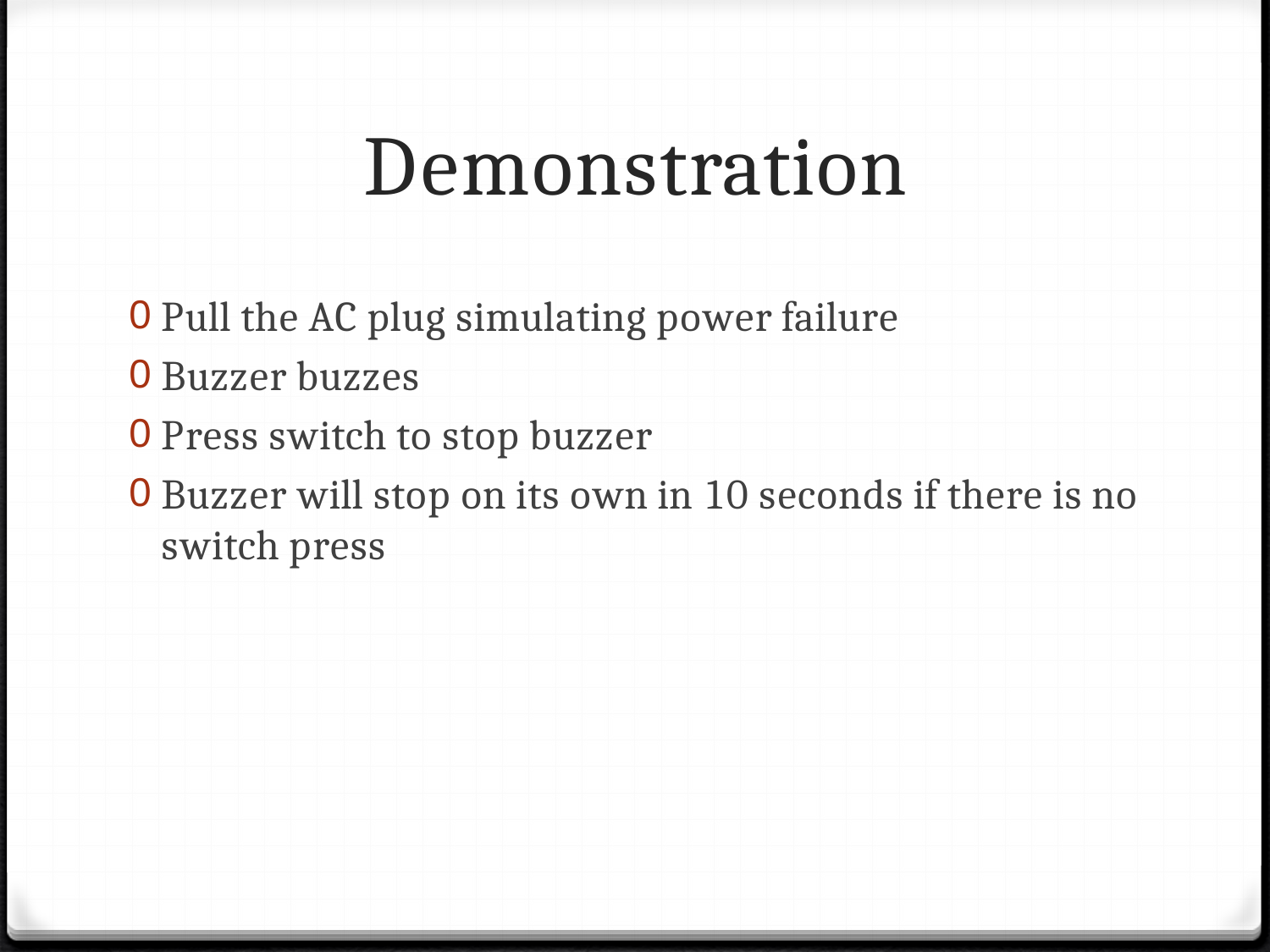

# Demonstration
Pull the AC plug simulating power failure
Buzzer buzzes
Press switch to stop buzzer
Buzzer will stop on its own in 10 seconds if there is no switch press